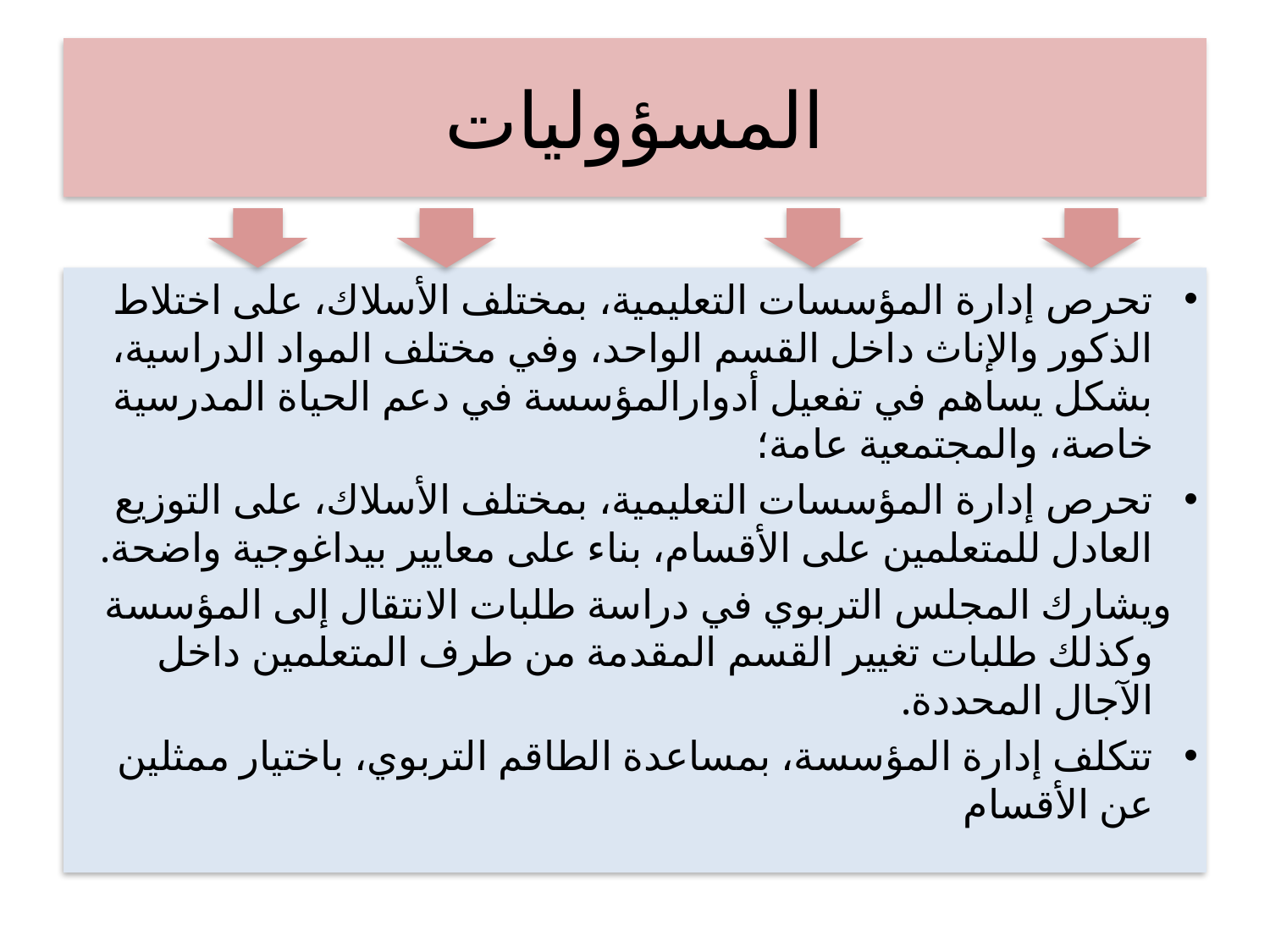

# المسؤوليات

تحرص إدارة المؤسسات التعليمية، بمختلف الأسلاك، على اختلاط الذكور والإناث داخل القسم الواحد، وفي مختلف المواد الدراسية، بشكل يساهم في تفعيل أدوارالمؤسسة في دعم الحياة المدرسية خاصة، والمجتمعية عامة؛
تحرص إدارة المؤسسات التعليمية، بمختلف الأسلاك، على التوزيع العادل للمتعلمين على الأقسام، بناء على معايير بيداغوجية واضحة.
  ويشارك المجلس التربوي في دراسة طلبات الانتقال إلى المؤسسة وكذلك طلبات تغيير القسم المقدمة من طرف المتعلمين داخل الآجال المحددة.
تتكلف إدارة المؤسسة، بمساعدة الطاقم التربوي، باختيار ممثلين عن الأقسام